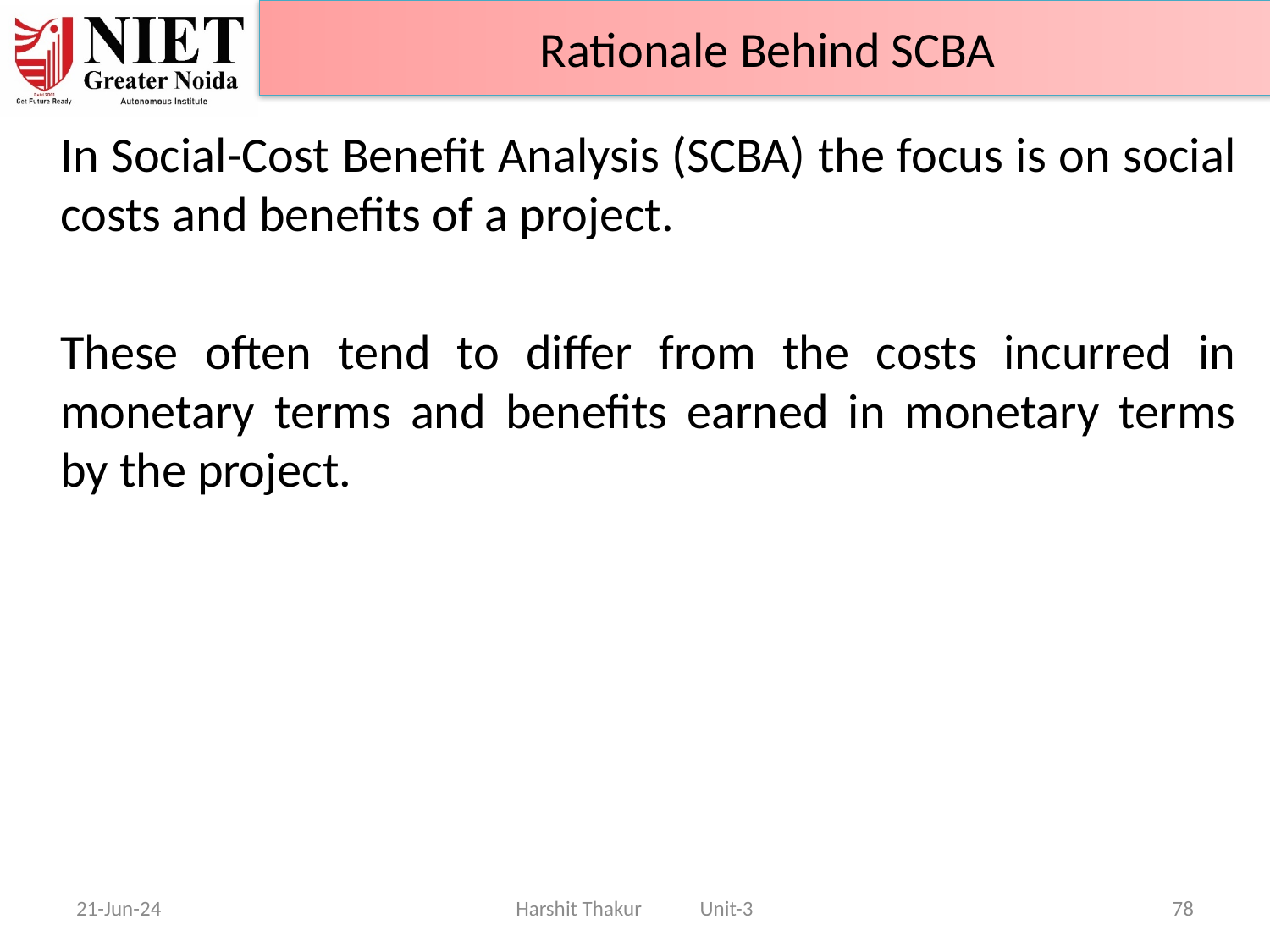

Rationale Behind SCBA
	In Social-Cost Benefit Analysis (SCBA) the focus is on social costs and benefits of a project.

	These often tend to differ from the costs incurred in monetary terms and benefits earned in monetary terms by the project.

21-Jun-24
Harshit Thakur            Unit-3
78